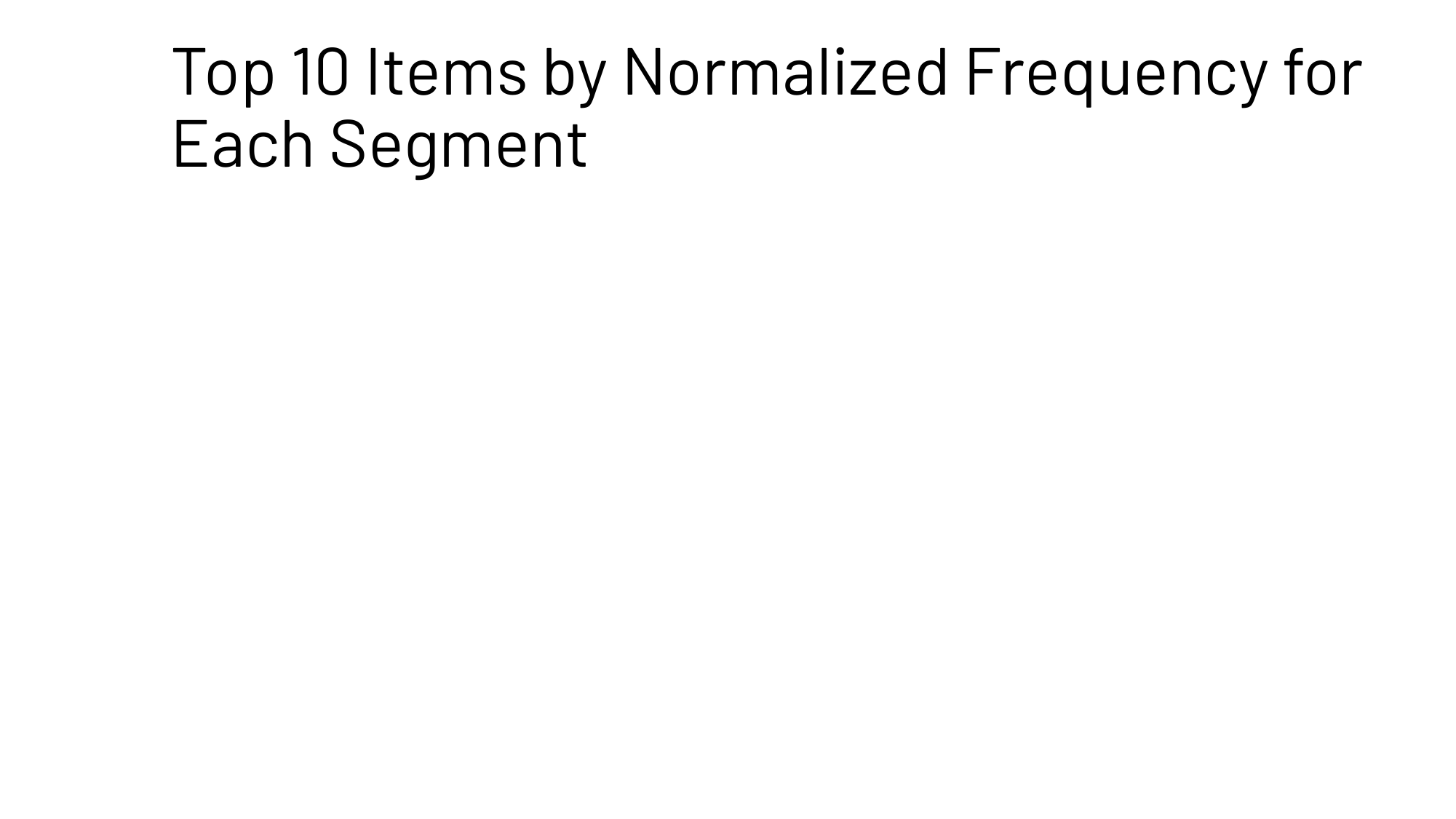

# Top 10 Items by Normalized Frequency for Each Segment